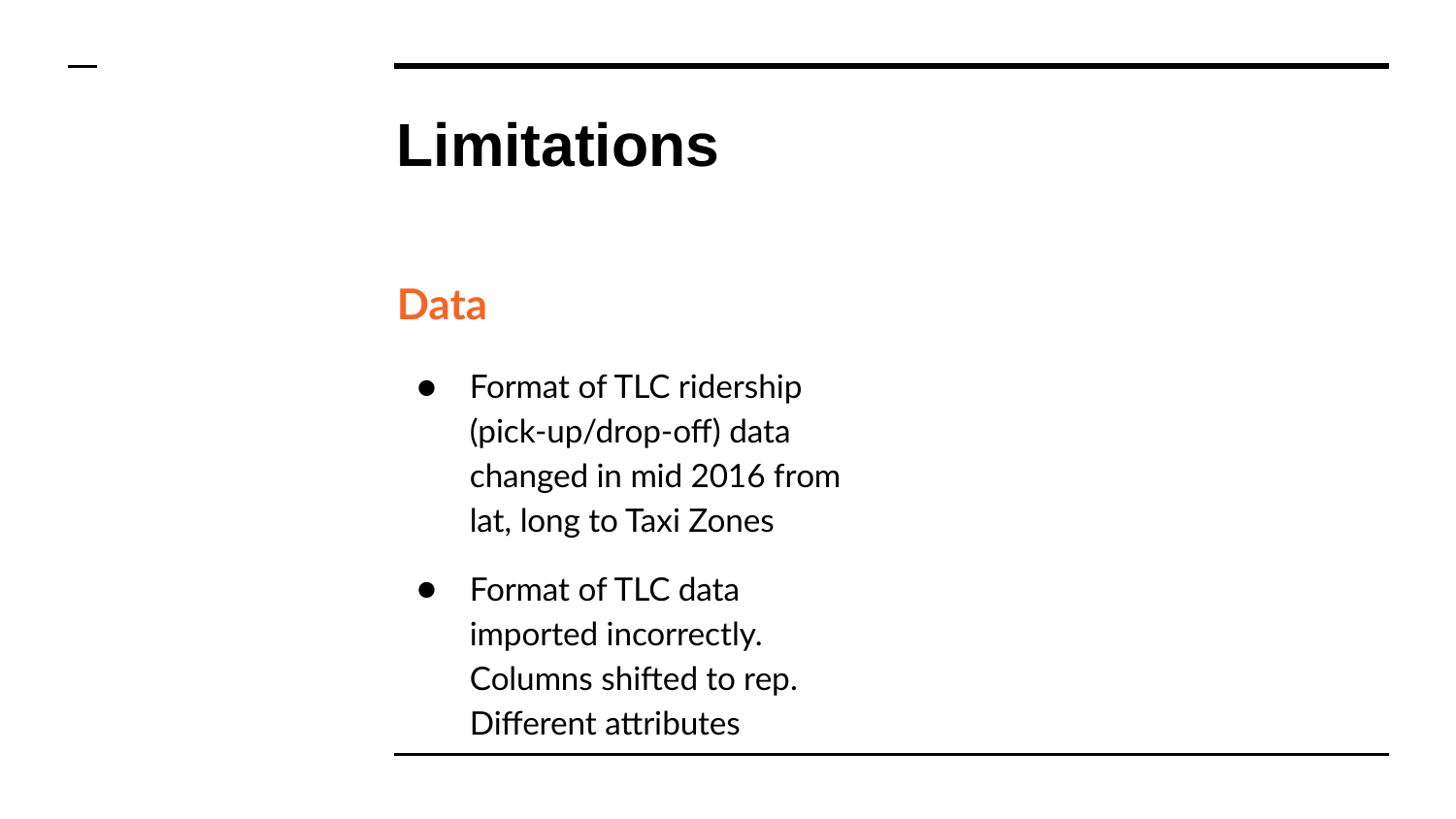

# Limitations
Data
Format of TLC ridership (pick-up/drop-off) data changed in mid 2016 from lat, long to Taxi Zones
Format of TLC data imported incorrectly. Columns shifted to rep.  Different attributes